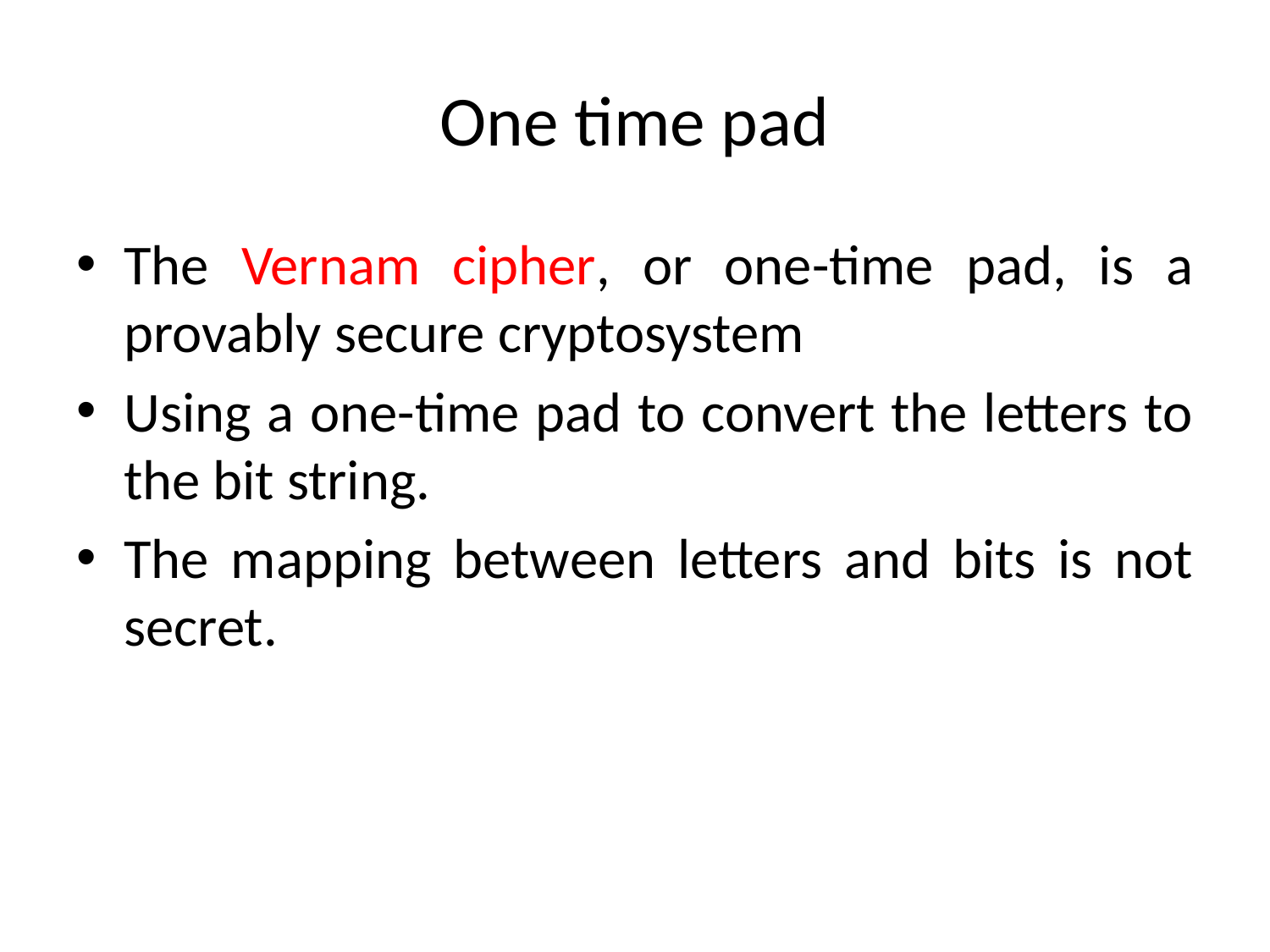

# One time pad
The Vernam cipher, or one-time pad, is a provably secure cryptosystem
Using a one-time pad to convert the letters to the bit string.
The mapping between letters and bits is not secret.